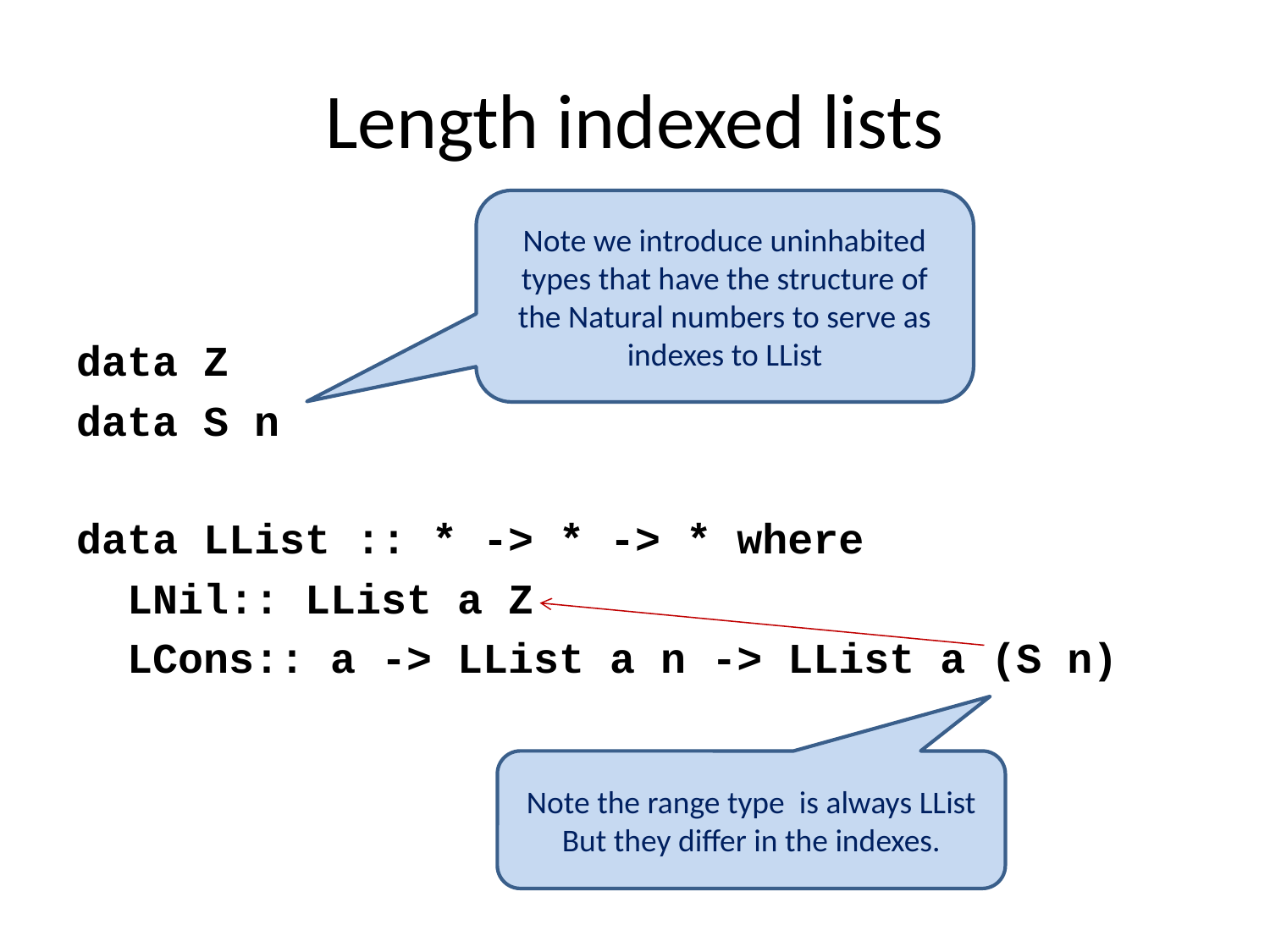

# Length indexed lists
Note we introduce uninhabited types that have the structure of the Natural numbers to serve as indexes to LList
data Z
data S n

data LList :: * -> * -> * where
  LNil:: LList a Z
  LCons:: a -> LList a n -> LList a (S n)
Note the range type  is always LList
But they differ in the indexes.